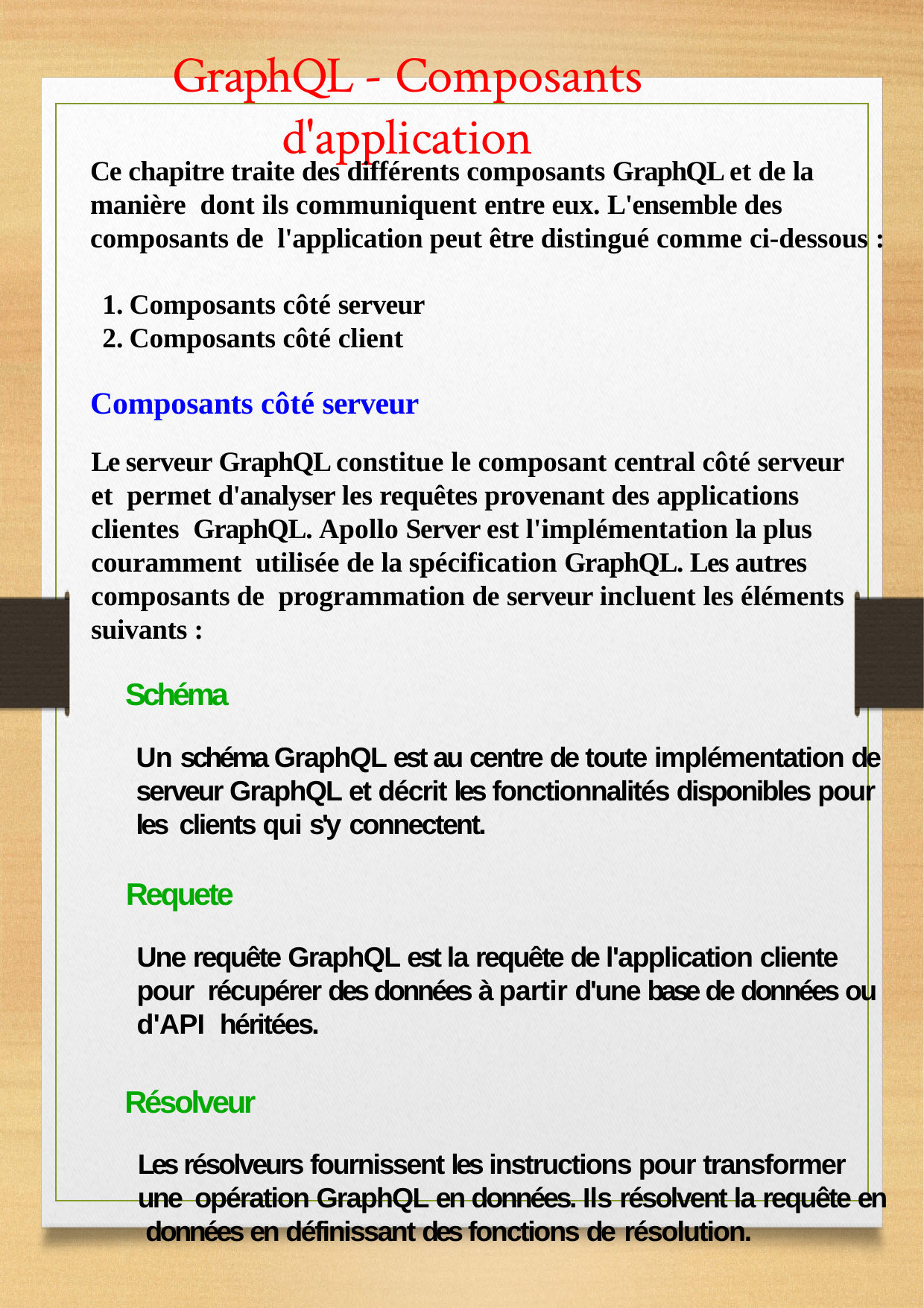

# GraphQL - Composants d'application
Ce chapitre traite des différents composants GraphQL et de la manière  dont ils communiquent entre eux. L'ensemble des composants de  l'application peut être distingué comme ci-dessous :
Composants côté serveur
Composants côté client
Composants côté serveur
Le serveur GraphQL constitue le composant central côté serveur et  permet d'analyser les requêtes provenant des applications clientes  GraphQL. Apollo Server est l'implémentation la plus couramment  utilisée de la spécification GraphQL. Les autres composants de  programmation de serveur incluent les éléments suivants :
Schéma
Un schéma GraphQL est au centre de toute implémentation de  serveur GraphQL et décrit les fonctionnalités disponibles pour les  clients qui s'y connectent.
Requete
Une requête GraphQL est la requête de l'application cliente pour  récupérer des données à partir d'une base de données ou d'API  héritées.

Résolveur
Les résolveurs fournissent les instructions pour transformer une  opération GraphQL en données. Ils résolvent la requête en  données en définissant des fonctions de résolution.